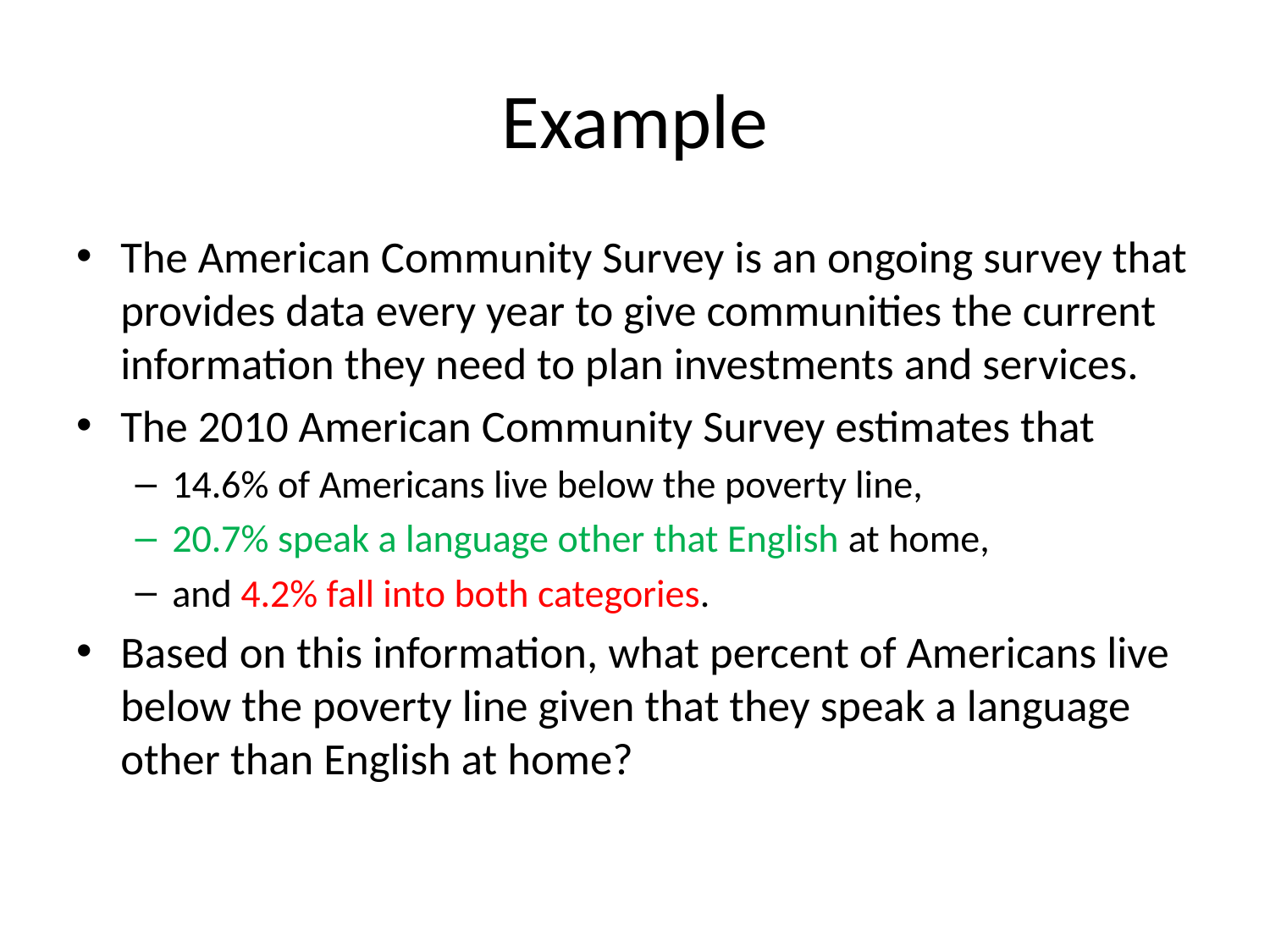

# Example
The American Community Survey is an ongoing survey that provides data every year to give communities the current information they need to plan investments and services.
The 2010 American Community Survey estimates that
14.6% of Americans live below the poverty line,
20.7% speak a language other that English at home,
and 4.2% fall into both categories.
Based on this information, what percent of Americans live below the poverty line given that they speak a language other than English at home?